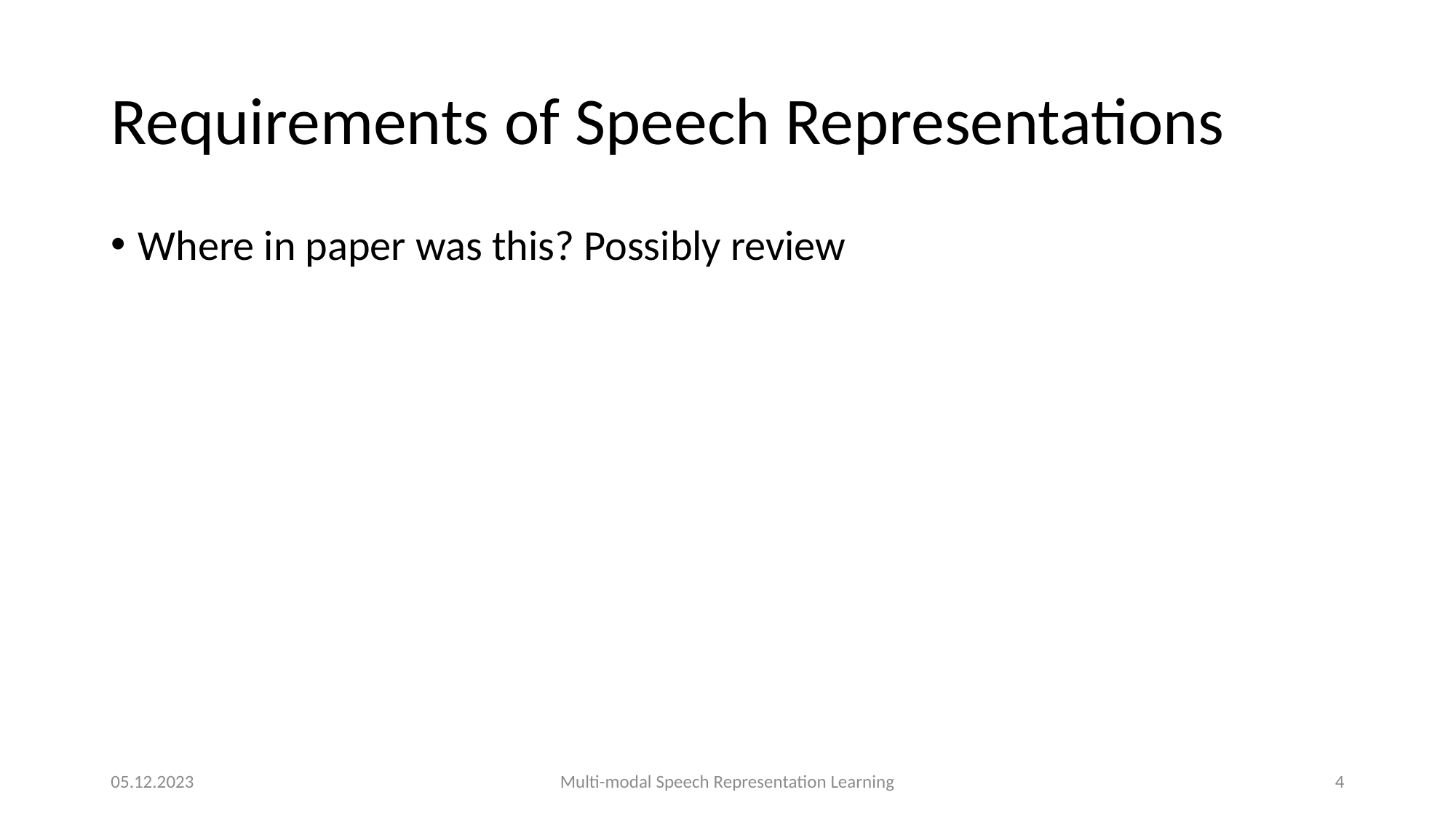

# Requirements of Speech Representations
Where in paper was this? Possibly review
05.12.2023
Multi-modal Speech Representation Learning
4